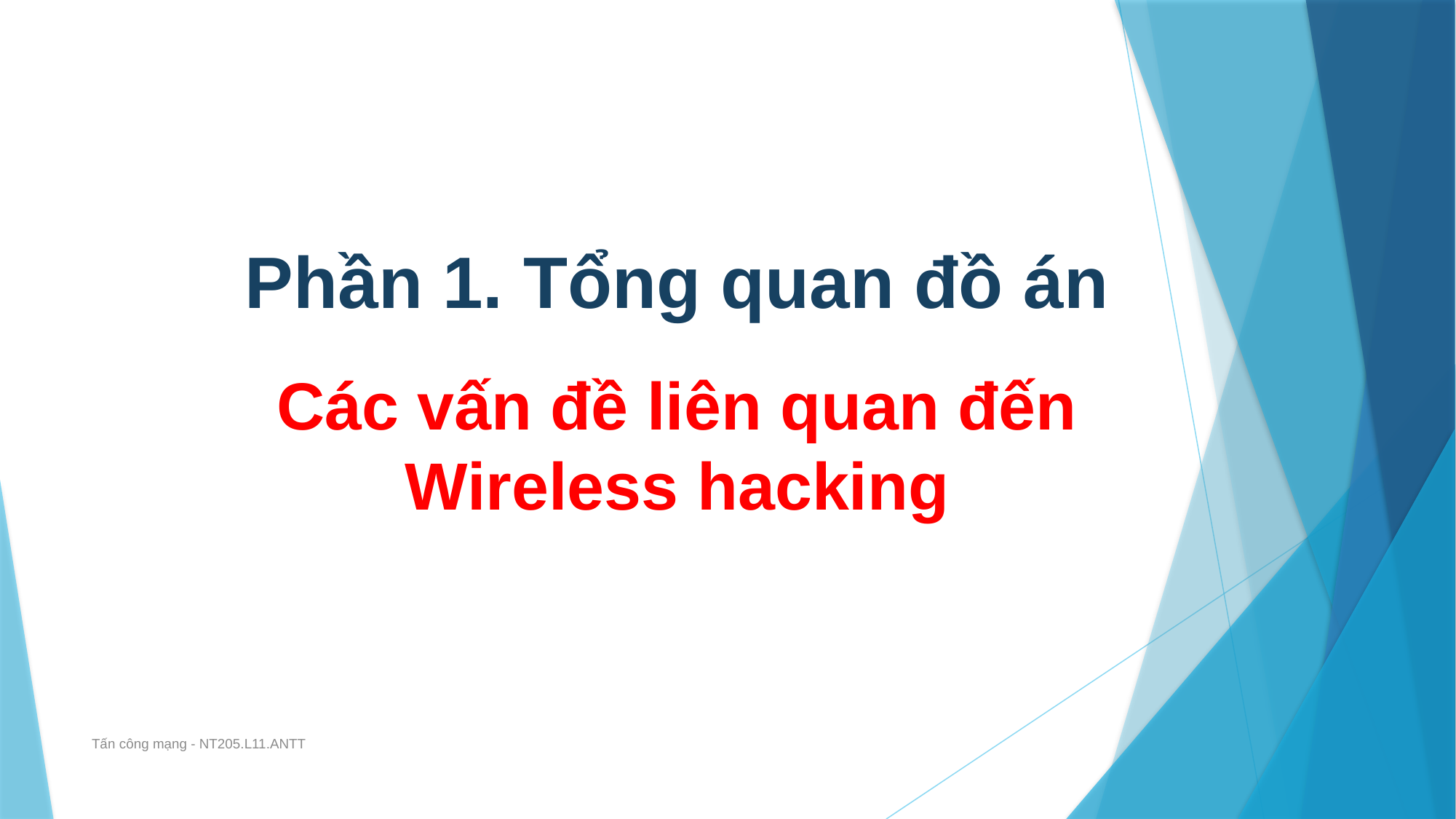

# Phần 1. Tổng quan đồ án
Các vấn đề liên quan đến Wireless hacking
Tấn công mạng - NT205.L11.ANTT